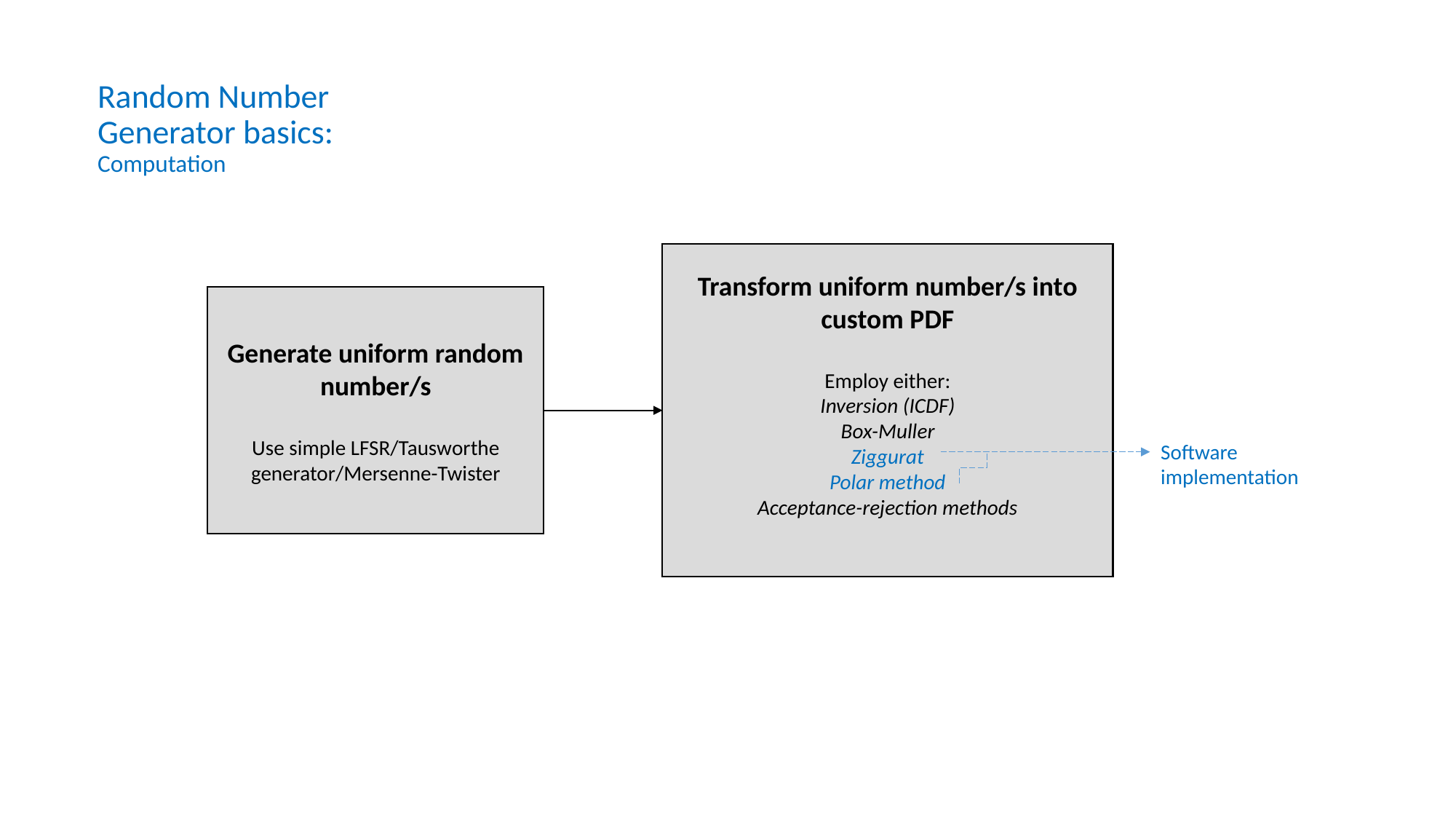

Random Number Generator basics:
Computation
Transform uniform number/s into custom PDF

Employ either:
Inversion (ICDF)
Box-Muller
Ziggurat
Polar method
Acceptance-rejection methods

Generate uniform random number/s

Use simple LFSR/Tausworthe generator/Mersenne-Twister
Software implementation